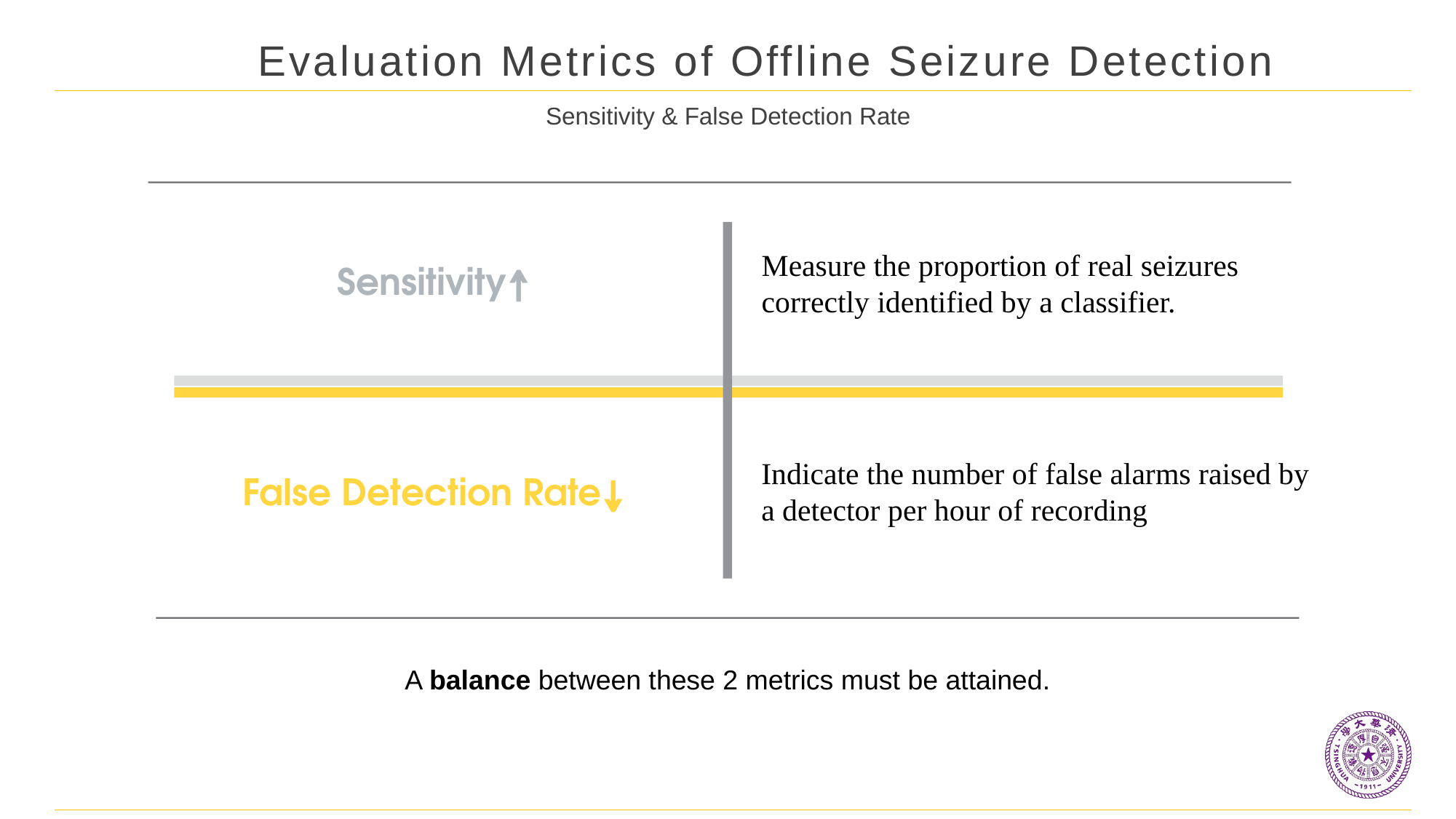

Evaluation Metrics of Offline Seizure Detection
Sensitivity & False Detection Rate

Measure the proportion of real seizures  correctly identified by a classifier.
Sensitivity↑

Indicate the number of false alarms raised by a detector per hour of recording
False Detection Rate↓

2015

A balance between these 2 metrics must be attained.